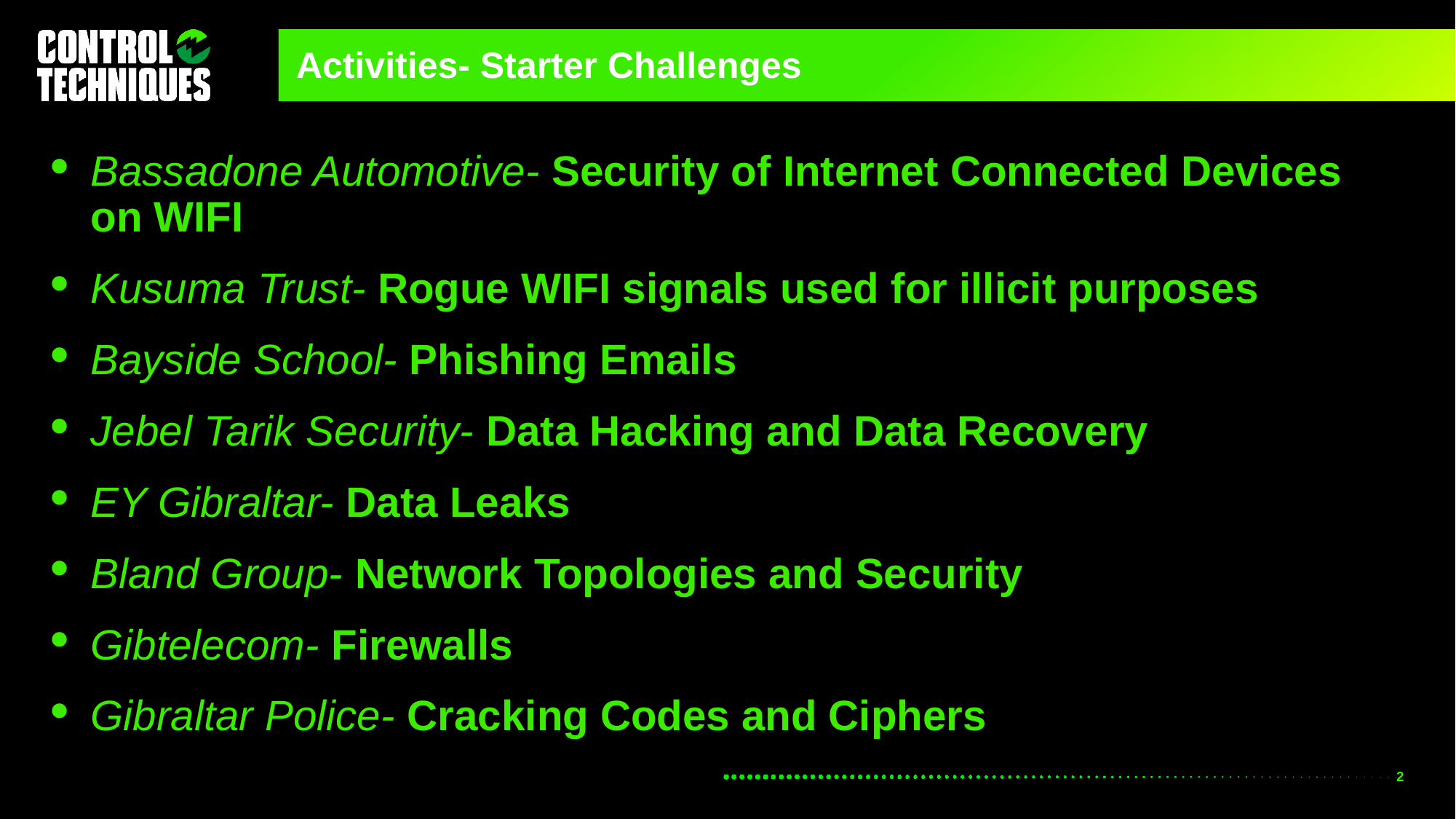

# Activities- Starter Challenges
Bassadone Automotive- Security of Internet Connected Devices on WIFI
Kusuma Trust- Rogue WIFI signals used for illicit purposes
Bayside School- Phishing Emails
Jebel Tarik Security- Data Hacking and Data Recovery
EY Gibraltar- Data Leaks
Bland Group- Network Topologies and Security
Gibtelecom- Firewalls
Gibraltar Police- Cracking Codes and Ciphers